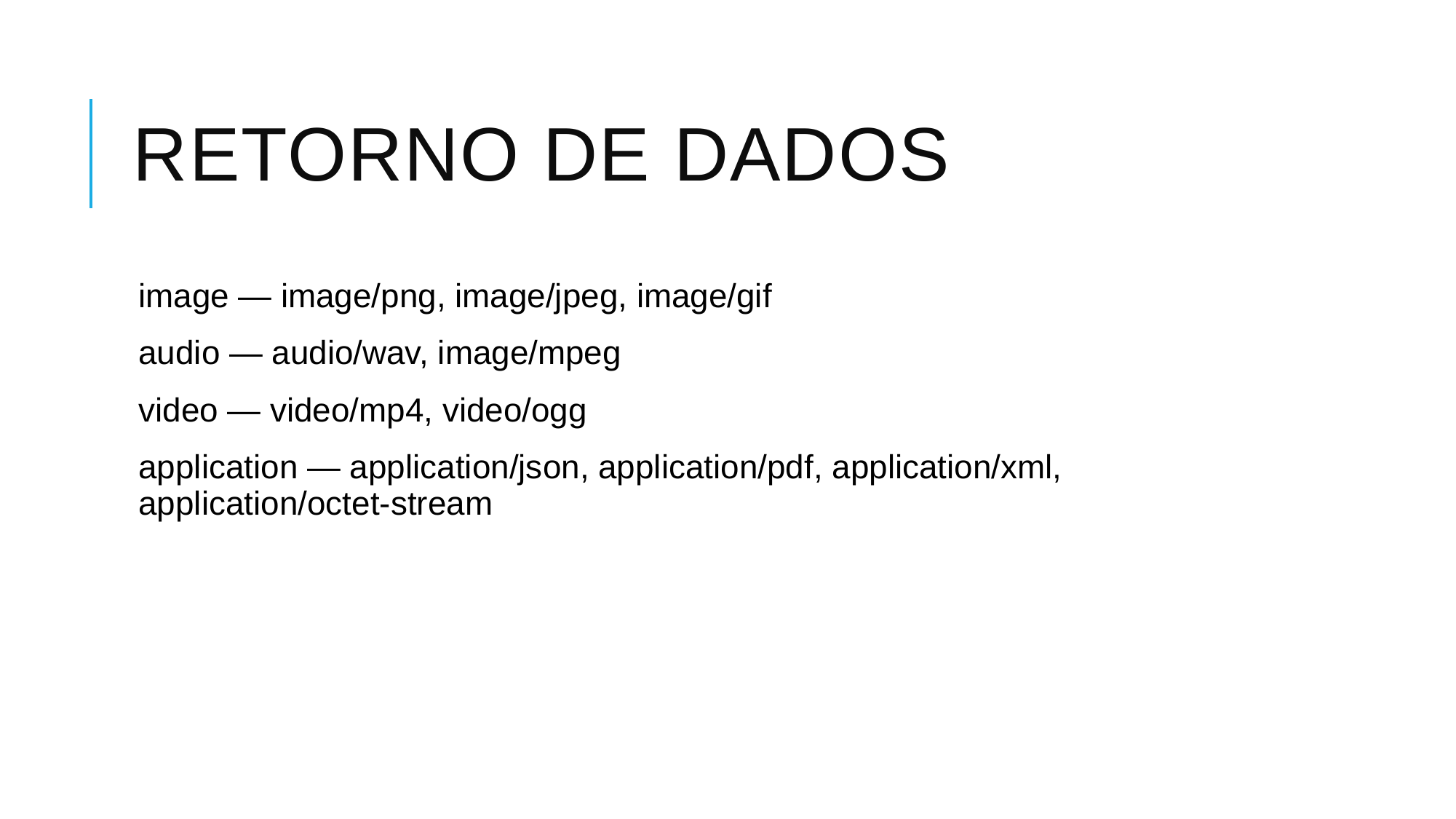

# Retorno de dados
image — image/png, image/jpeg, image/gif
audio — audio/wav, image/mpeg
video — video/mp4, video/ogg
application — application/json, application/pdf, application/xml, application/octet-stream